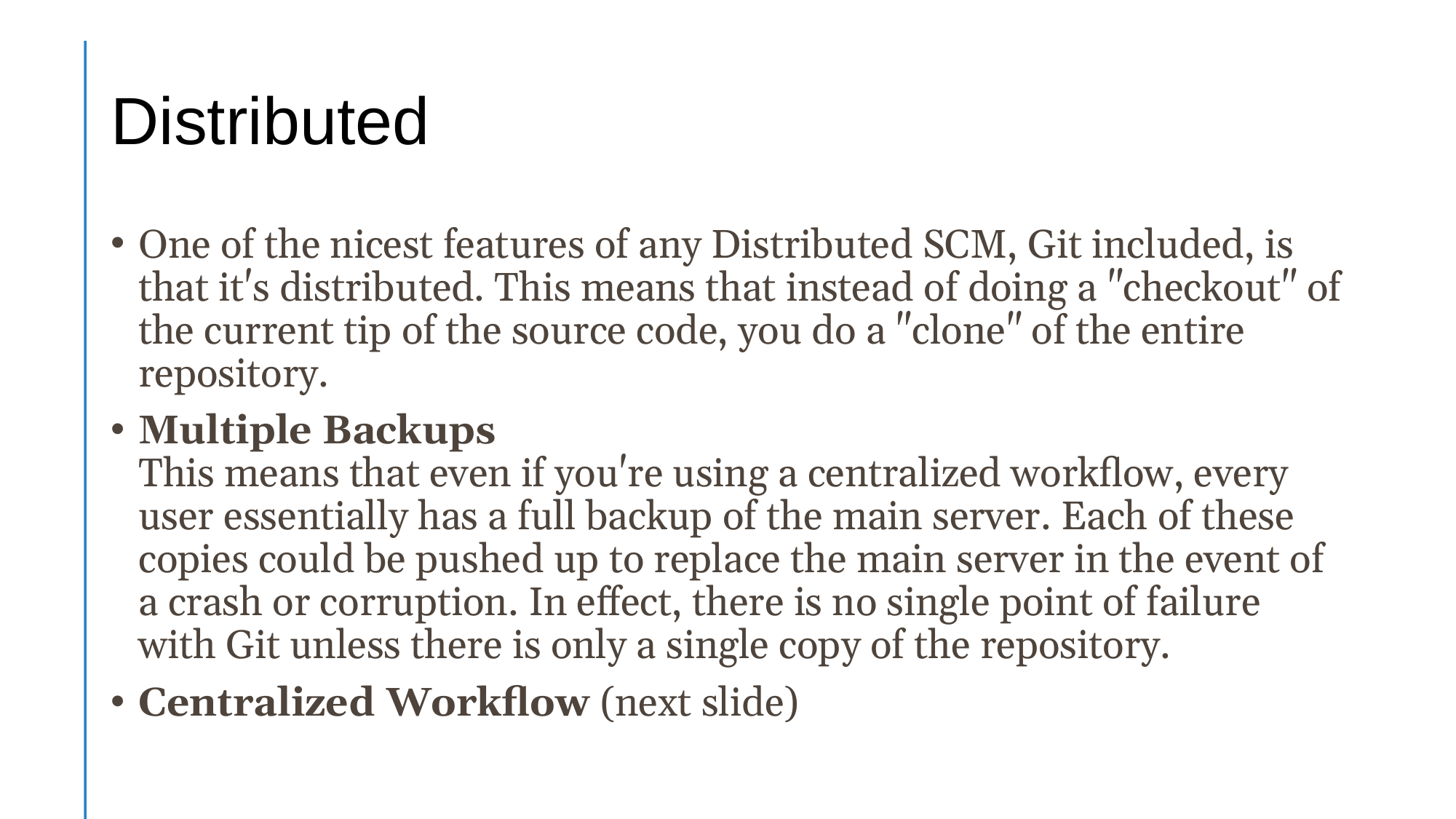

# Distributed
One of the nicest features of any Distributed SCM, Git included, is that it's distributed. This means that instead of doing a "checkout" of the current tip of the source code, you do a "clone" of the entire repository.
Multiple Backups
This means that even if you're using a centralized workflow, every user essentially has a full backup of the main server. Each of these copies could be pushed up to replace the main server in the event of a crash or corruption. In effect, there is no single point of failure with Git unless there is only a single copy of the repository.
Centralized Workflow (next slide)